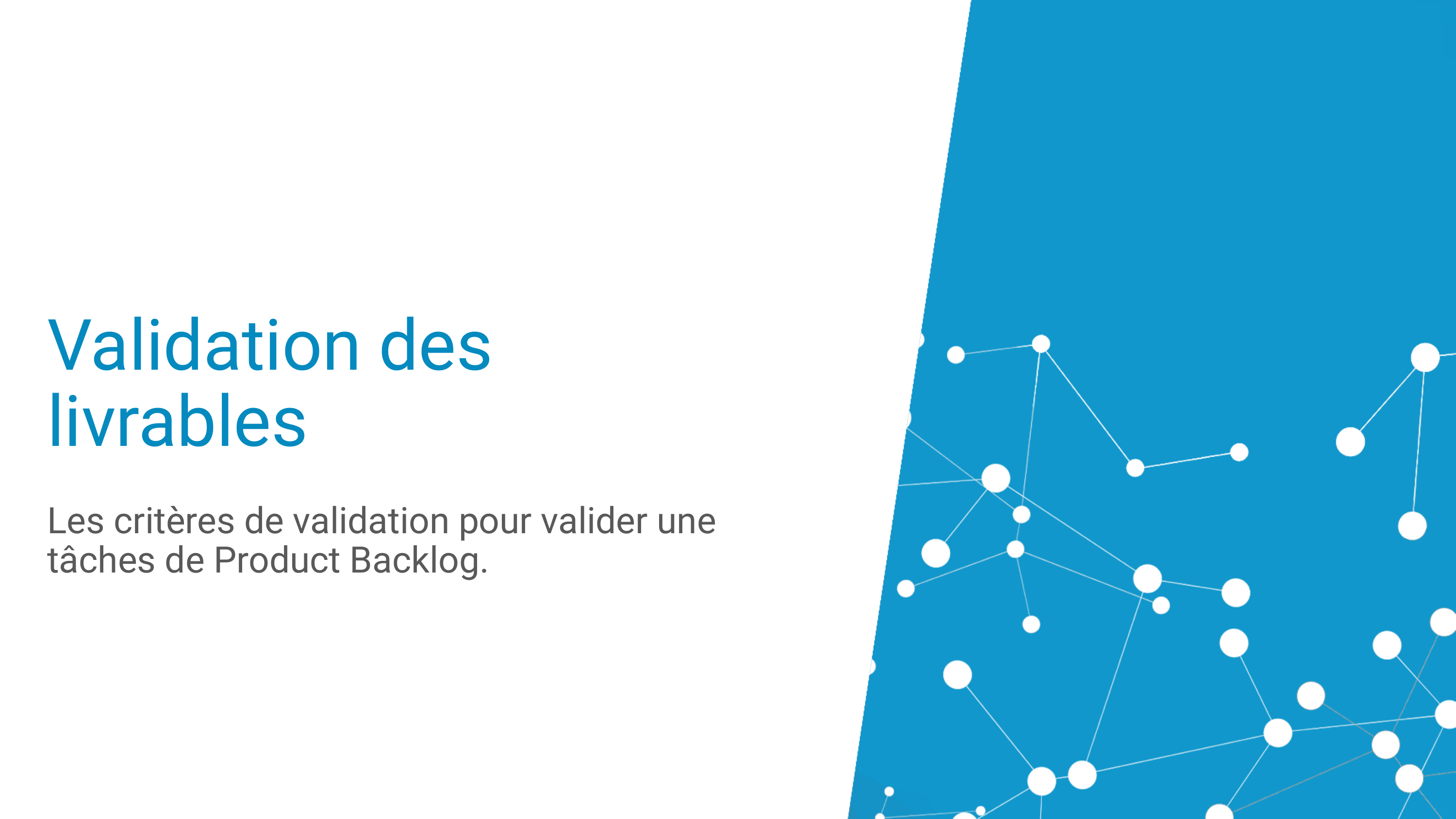

# Validation des livrables
Les critères de validation pour valider une tâches de Product Backlog.